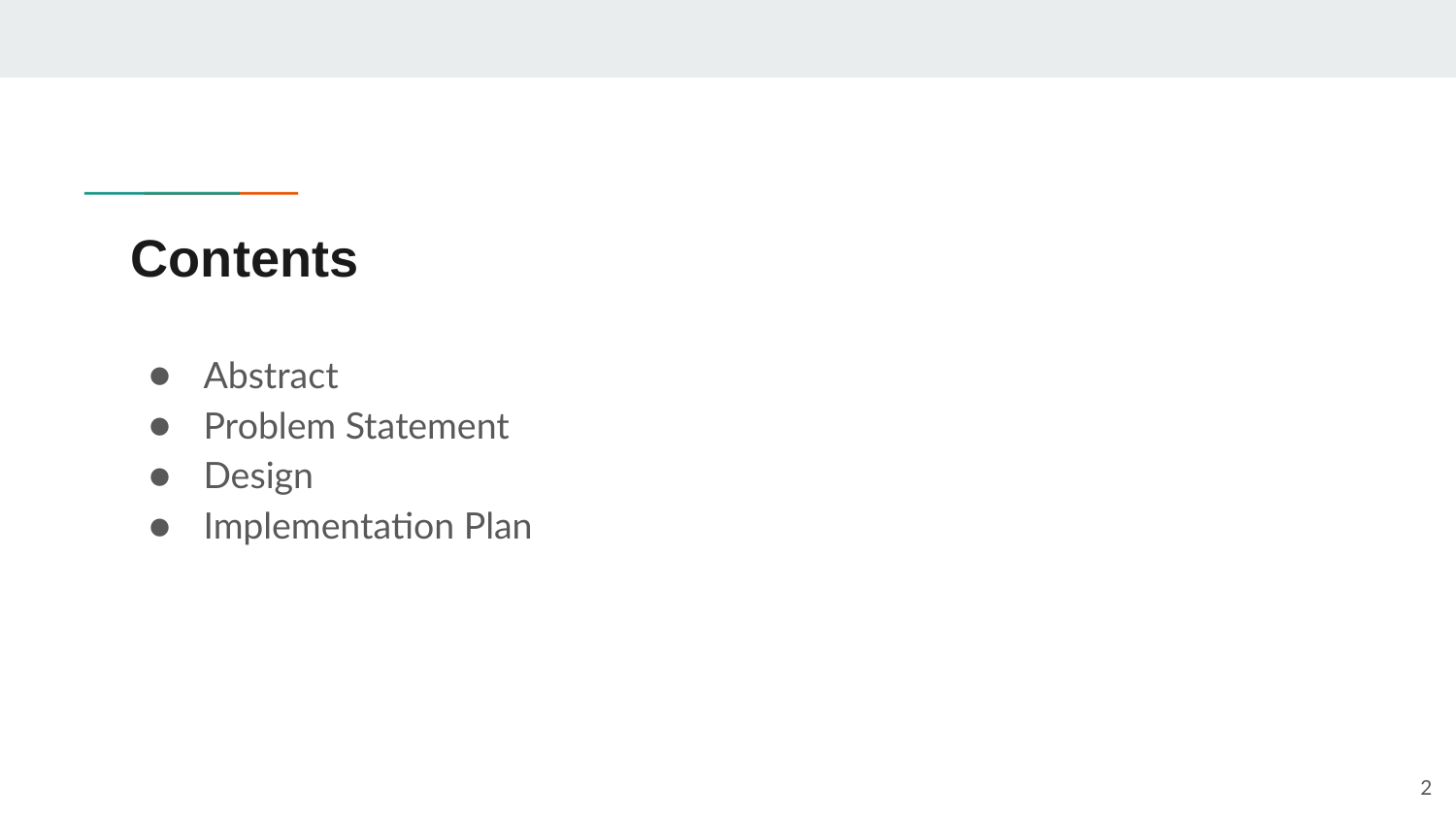

# Contents
Abstract
Problem Statement
Design
Implementation Plan
2